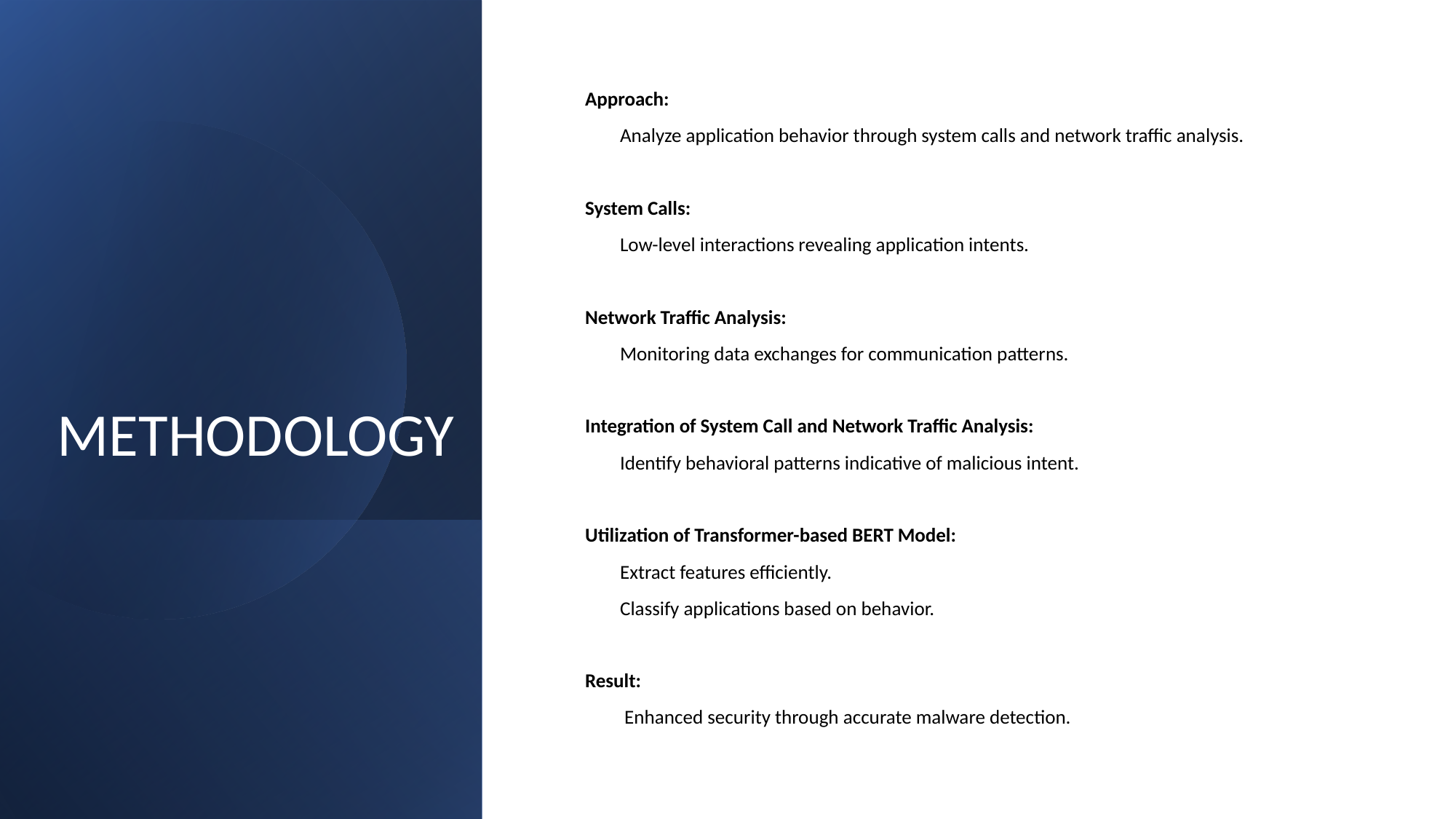

Approach:
        Analyze application behavior through system calls and network traffic analysis.

System Calls:
        Low-level interactions revealing application intents.

Network Traffic Analysis:
        Monitoring data exchanges for communication patterns.

Integration of System Call and Network Traffic Analysis:
        Identify behavioral patterns indicative of malicious intent.

Utilization of Transformer-based BERT Model:
        Extract features efficiently.
        Classify applications based on behavior.

Result:
         Enhanced security through accurate malware detection.
# METHODOLOGY